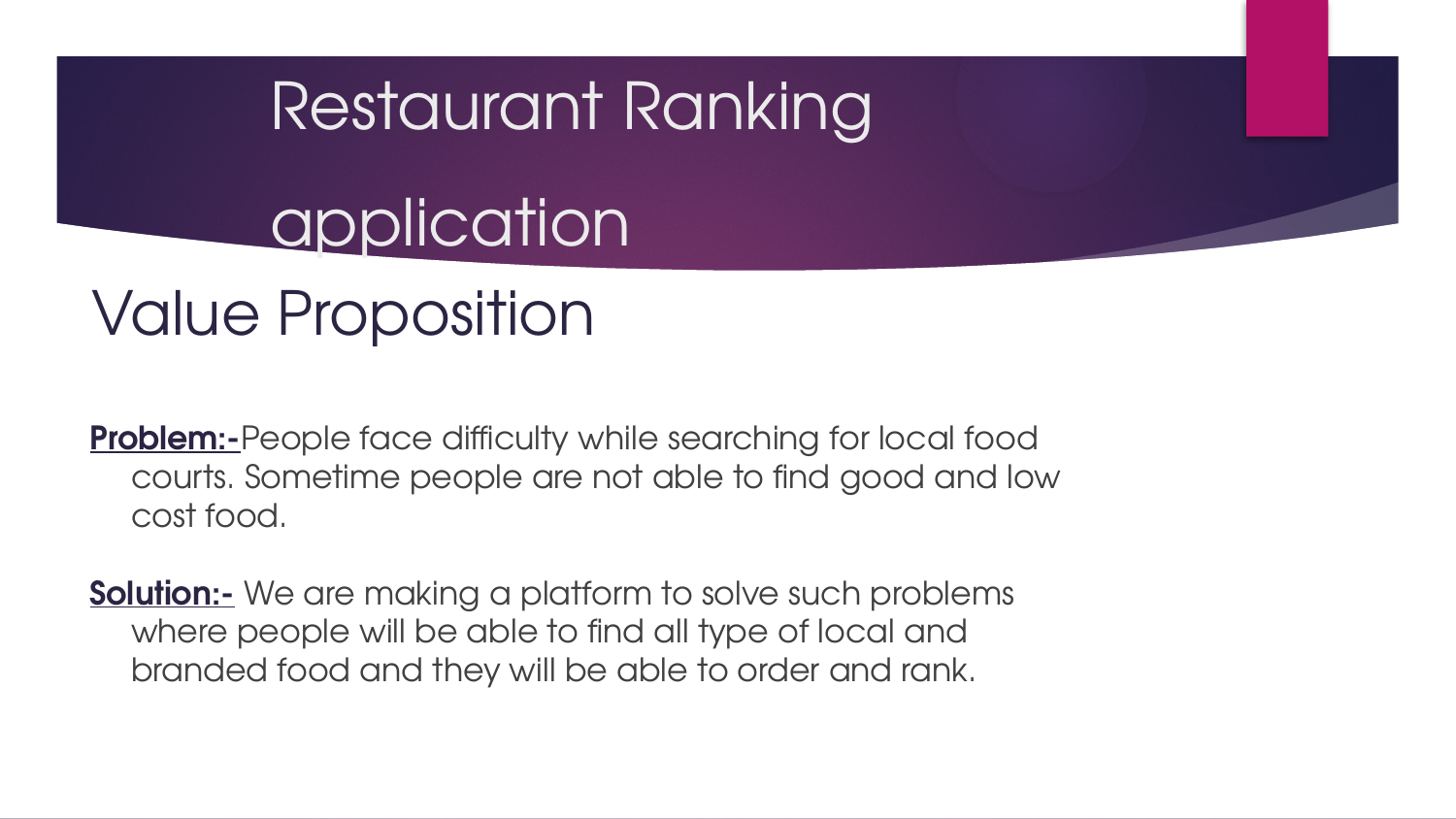

# Restaurant Ranking application
Value Proposition
Problem:-People face difficulty while searching for local food courts. Sometime people are not able to find good and low cost food.

Solution:- We are making a platform to solve such problems where people will be able to find all type of local and branded food and they will be able to order and rank.